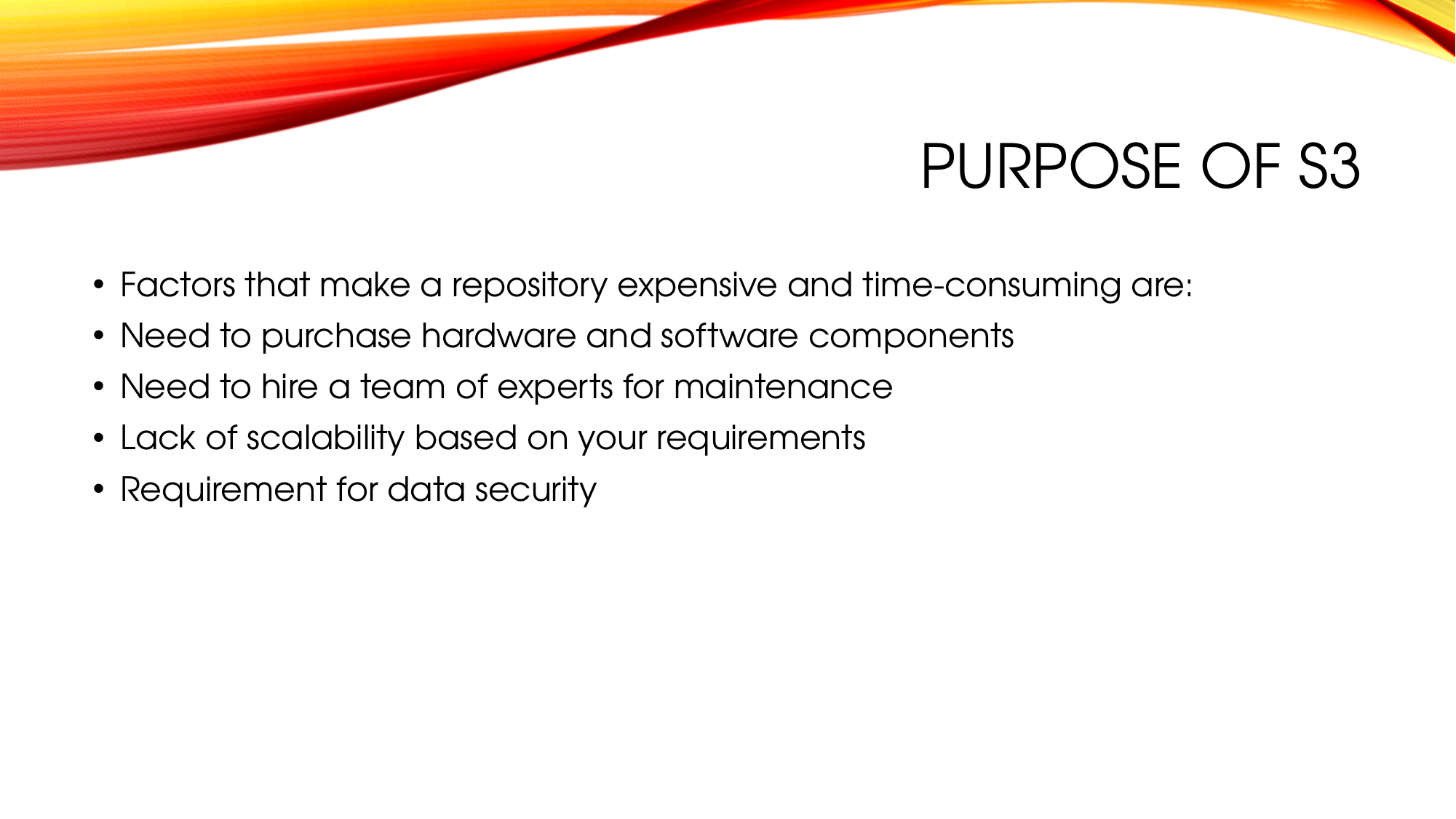

# Purpose of S3
Factors that make a repository expensive and time-consuming are:
Need to purchase hardware and software components
Need to hire a team of experts for maintenance
Lack of scalability based on your requirements
Requirement for data security